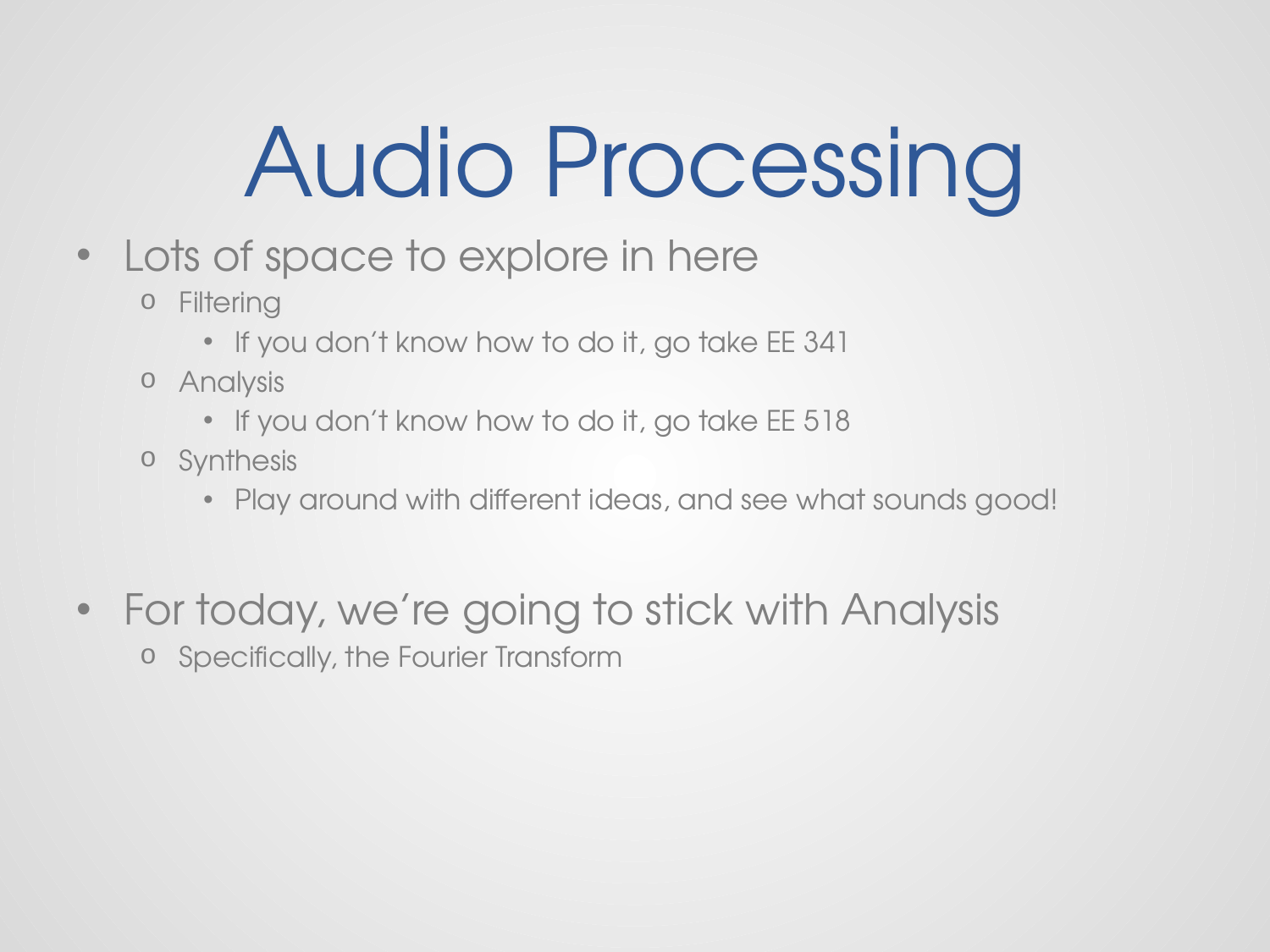

# Audio Processing
Lots of space to explore in here
Filtering
If you don’t know how to do it, go take EE 341
Analysis
If you don’t know how to do it, go take EE 518
Synthesis
Play around with different ideas, and see what sounds good!

For today, we’re going to stick with Analysis
Specifically, the Fourier Transform